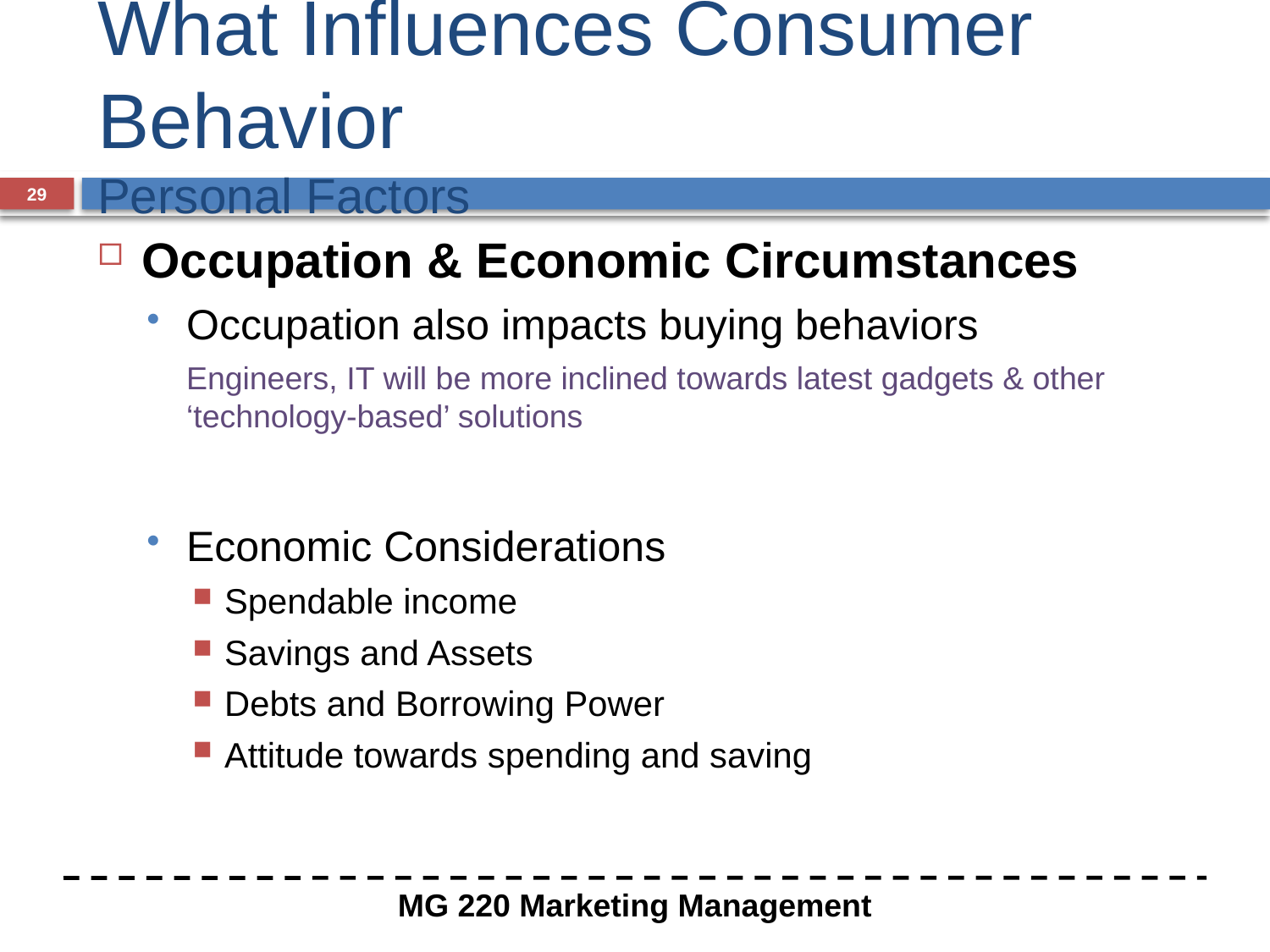

# What Influences Consumer Behavior Personal Factors
29
Occupation & Economic Circumstances
Occupation also impacts buying behaviors
	Engineers, IT will be more inclined towards latest gadgets & other ‘technology-based’ solutions

Economic Considerations
Spendable income
Savings and Assets
Debts and Borrowing Power
Attitude towards spending and saving
29
MG 220 Marketing Management